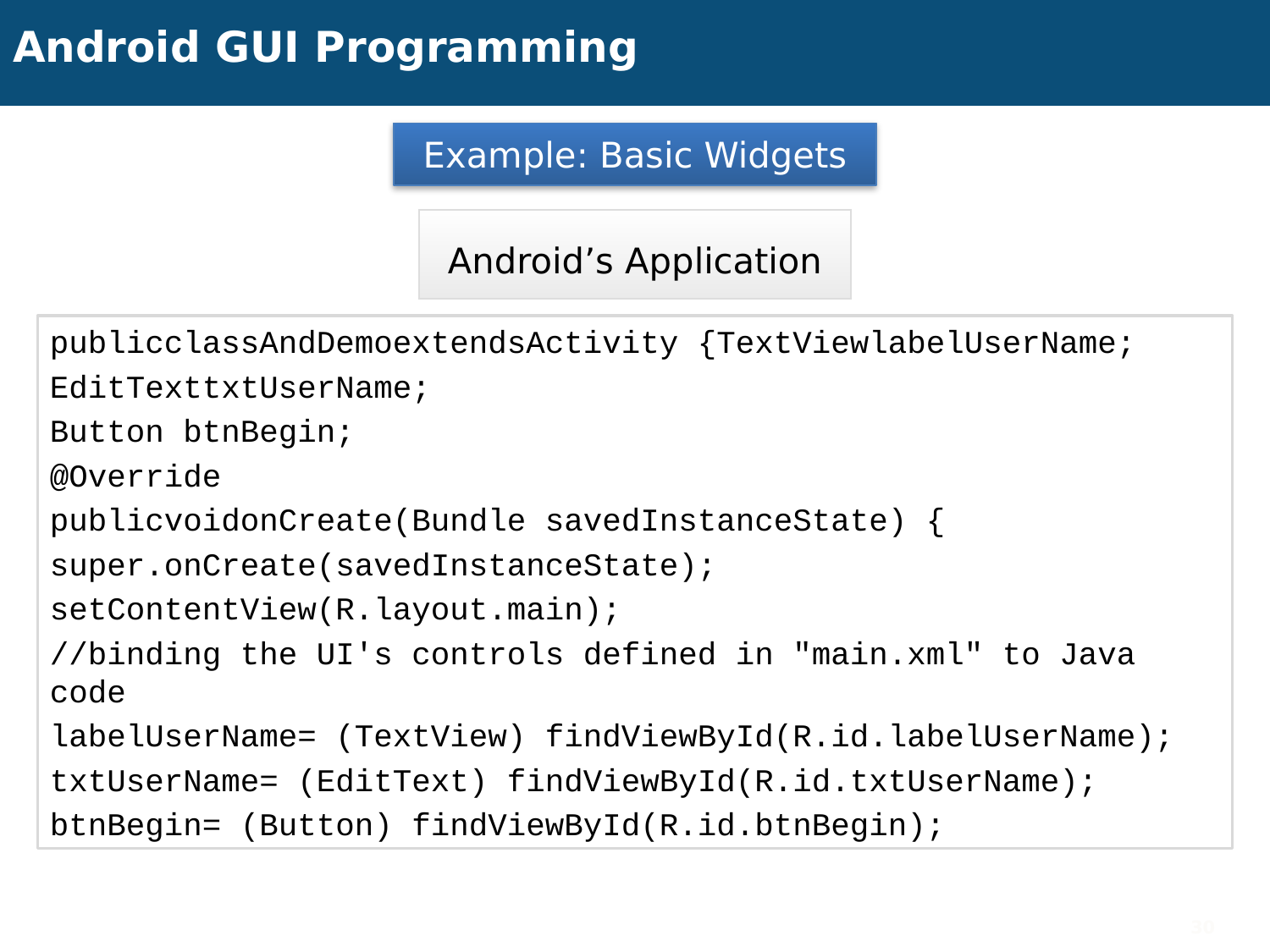

# Android GUI Programming
Example: Basic Widgets
Android’s Application
publicclassAndDemoextendsActivity {TextViewlabelUserName;
EditTexttxtUserName;
Button btnBegin;
@Override
publicvoidonCreate(Bundle savedInstanceState) {
super.onCreate(savedInstanceState);
setContentView(R.layout.main);
//binding the UI's controls defined in "main.xml" to Java code
labelUserName= (TextView) findViewById(R.id.labelUserName);
txtUserName= (EditText) findViewById(R.id.txtUserName);
btnBegin= (Button) findViewById(R.id.btnBegin);